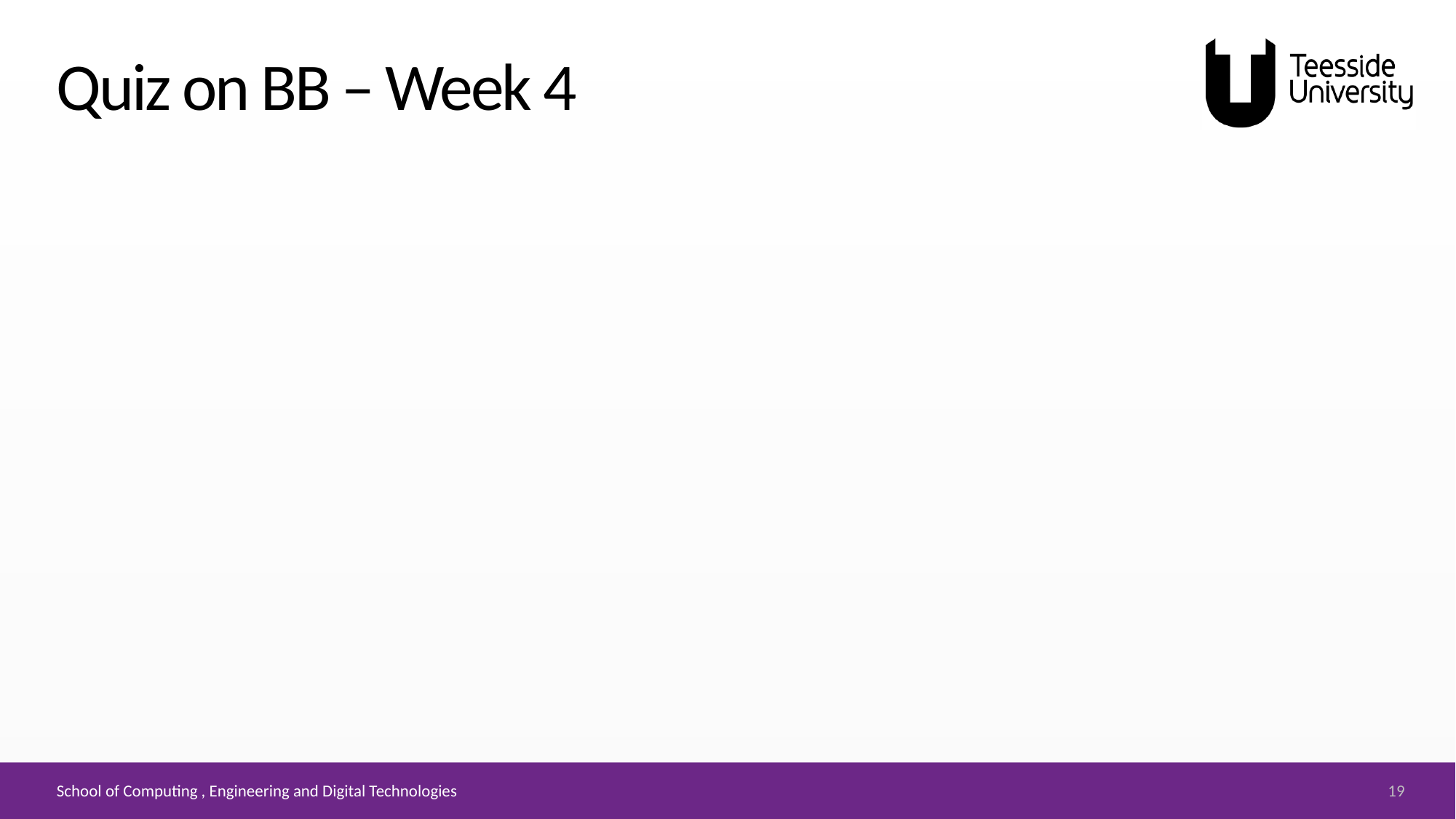

# Quiz on BB – Week 4

19
School of Computing , Engineering and Digital Technologies